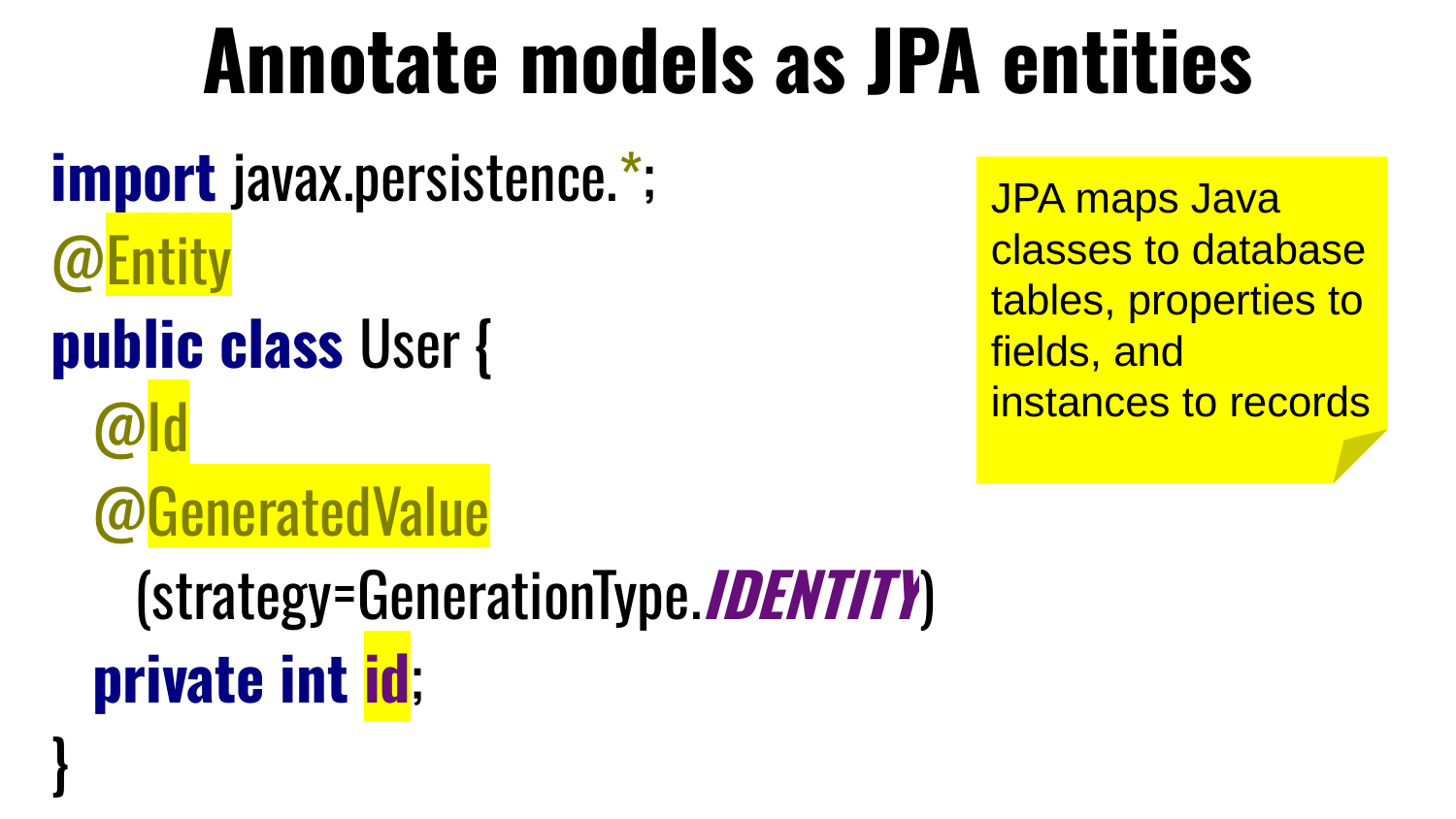

# Annotate models as JPA entities
import javax.persistence.*;
@Entity
public class User {
   @Id
   @GeneratedValue
      (strategy=GenerationType.IDENTITY)
   private int id;
}
JPA maps Java classes to database tables, properties to fields, and instances to records